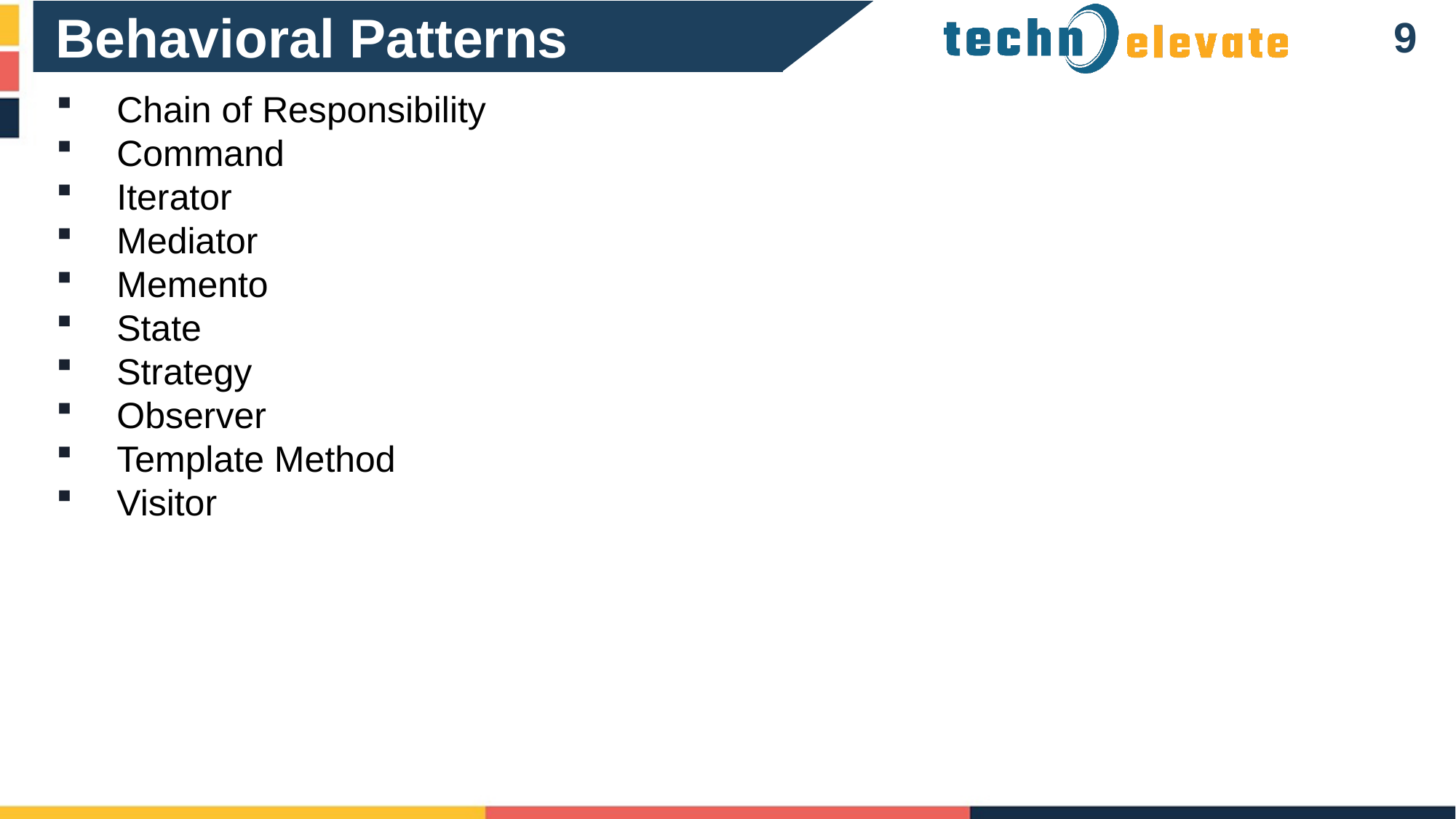

Behavioral Patterns
9
Chain of Responsibility
Command
Iterator
Mediator
Memento
State
Strategy
Observer
Template Method
Visitor